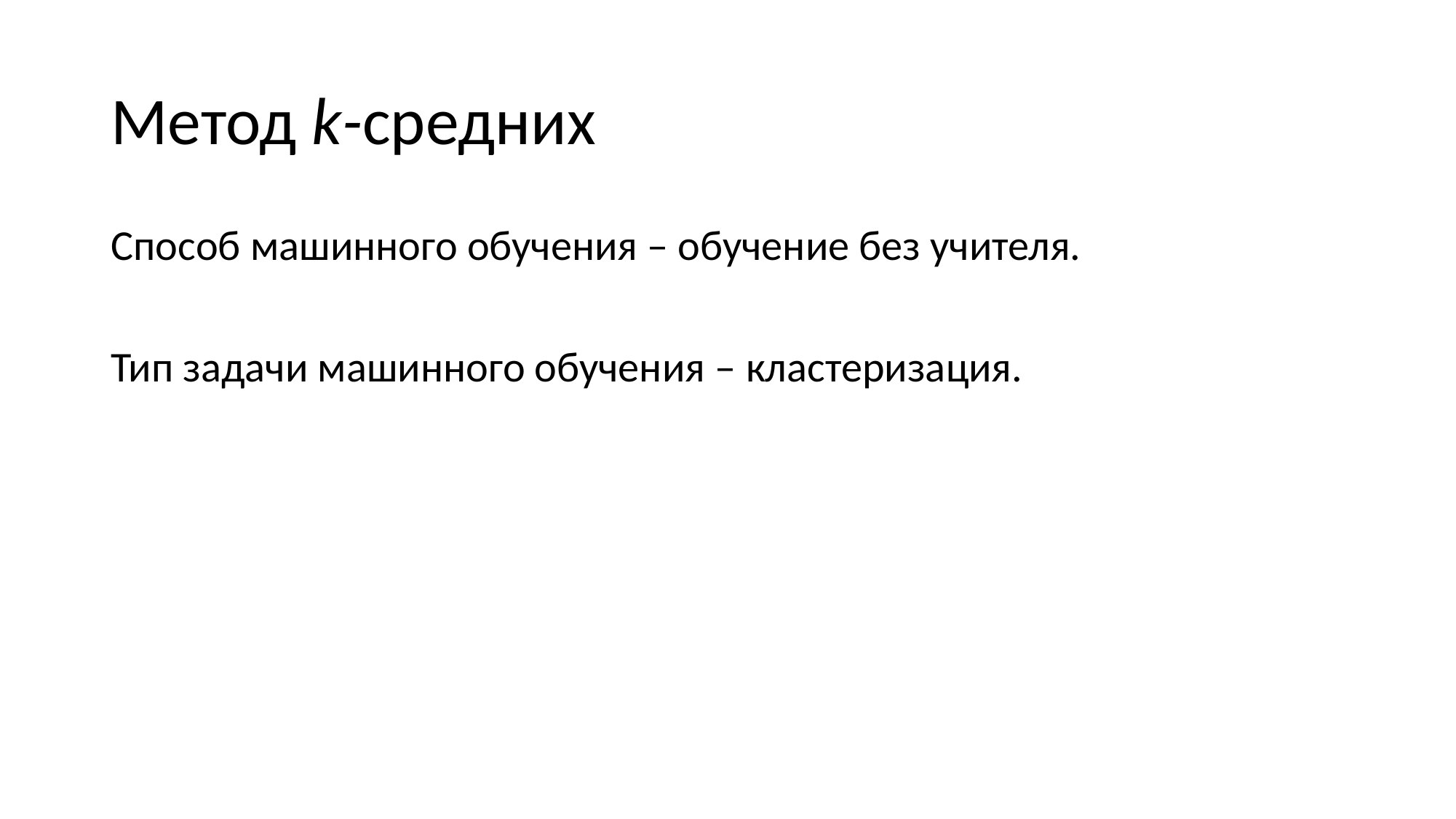

# Метод k-средних
Способ машинного обучения – обучение без учителя.

Тип задачи машинного обучения – кластеризация.